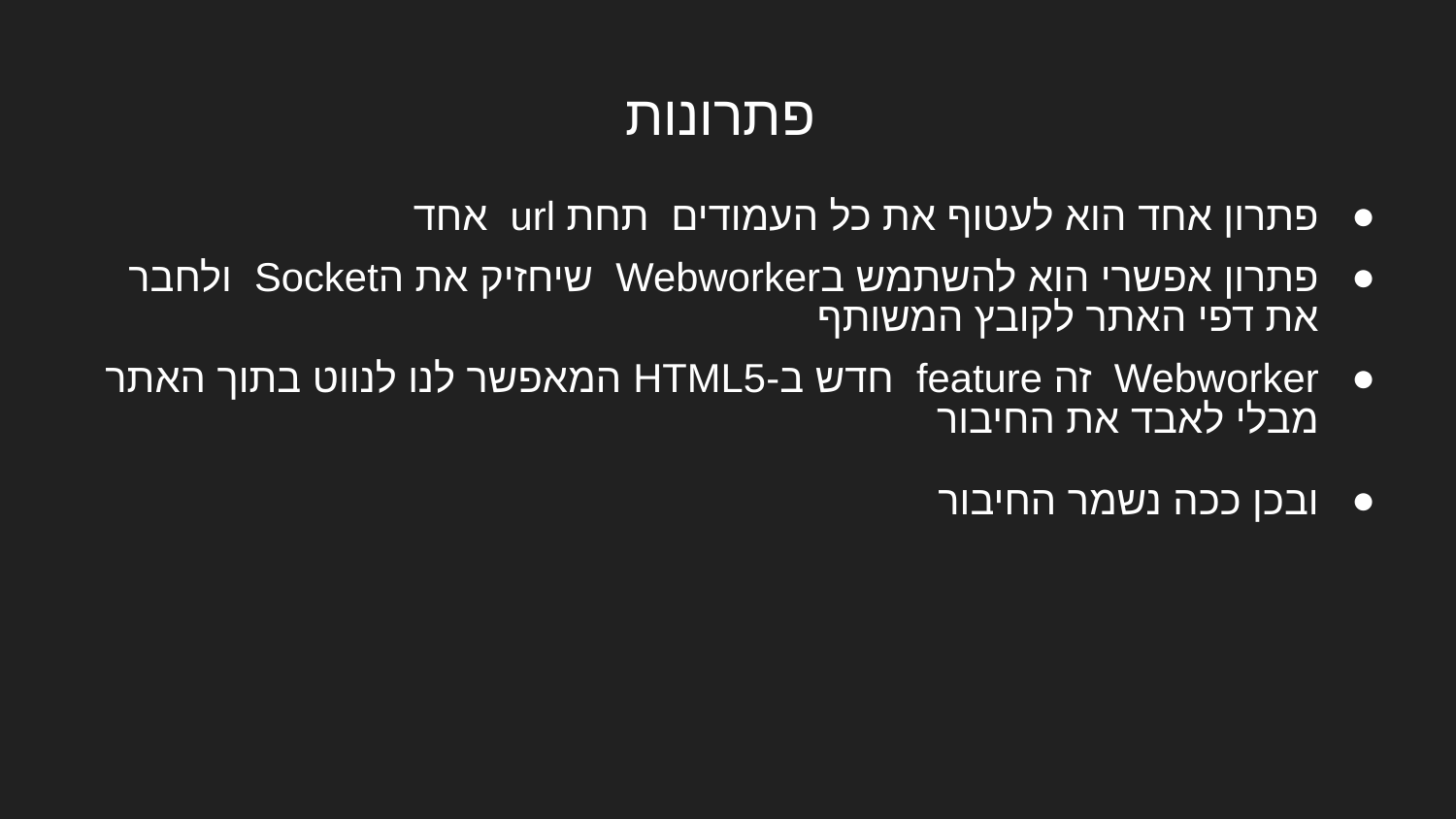

# פתרונות
פתרון אחד הוא לעטוף את כל העמודים  תחת url  אחד
פתרון אפשרי הוא להשתמש בWebworker  שיחזיק את הSocket  ולחבר את דפי האתר לקובץ המשותף
Webworker  זה feature  חדש ב-HTML5 המאפשר לנו לנווט בתוך האתר מבלי לאבד את החיבור

ובכן ככה נשמר החיבור